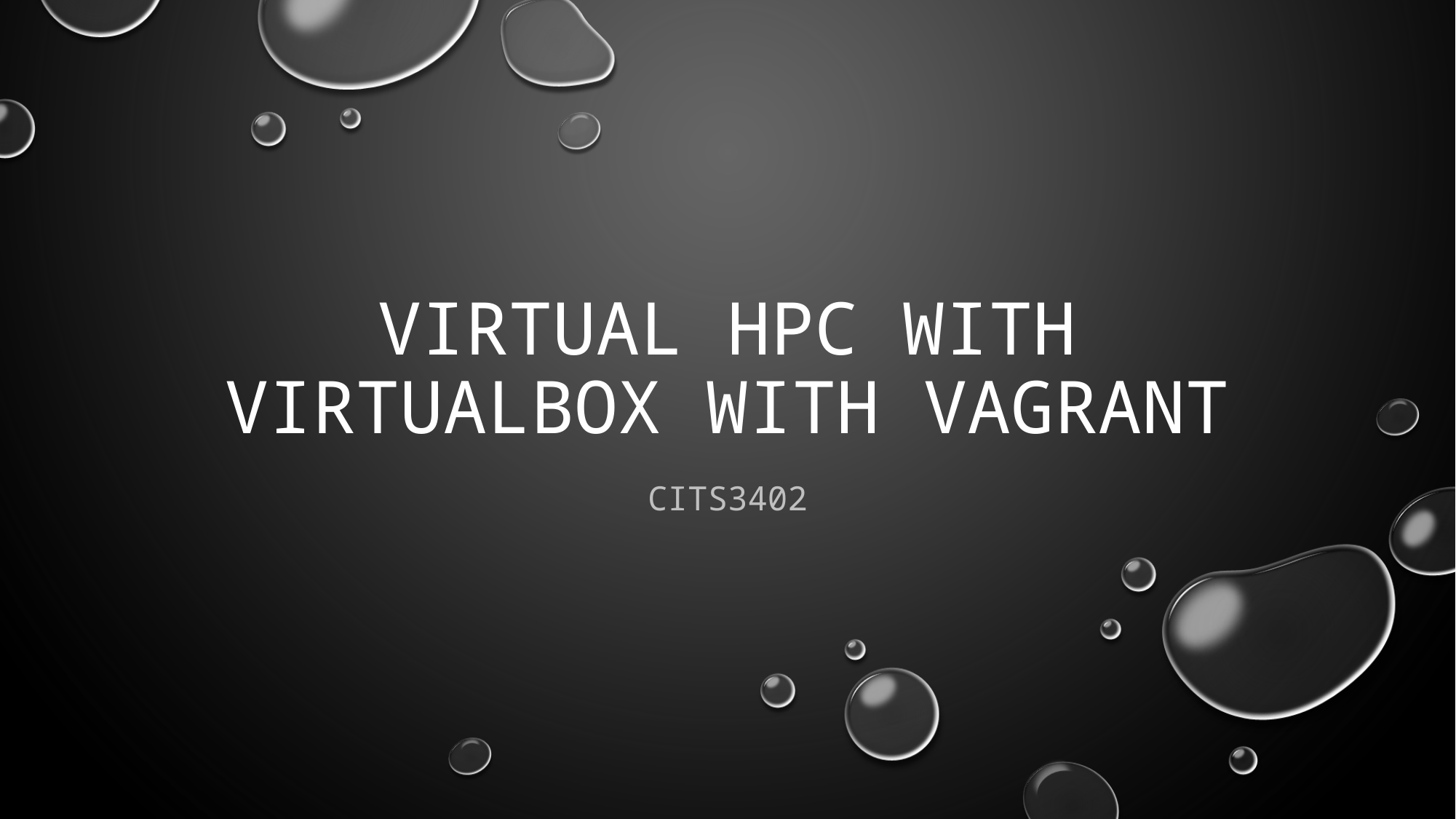

# Virtual HPC with Virtualbox with Vagrant
CITS3402